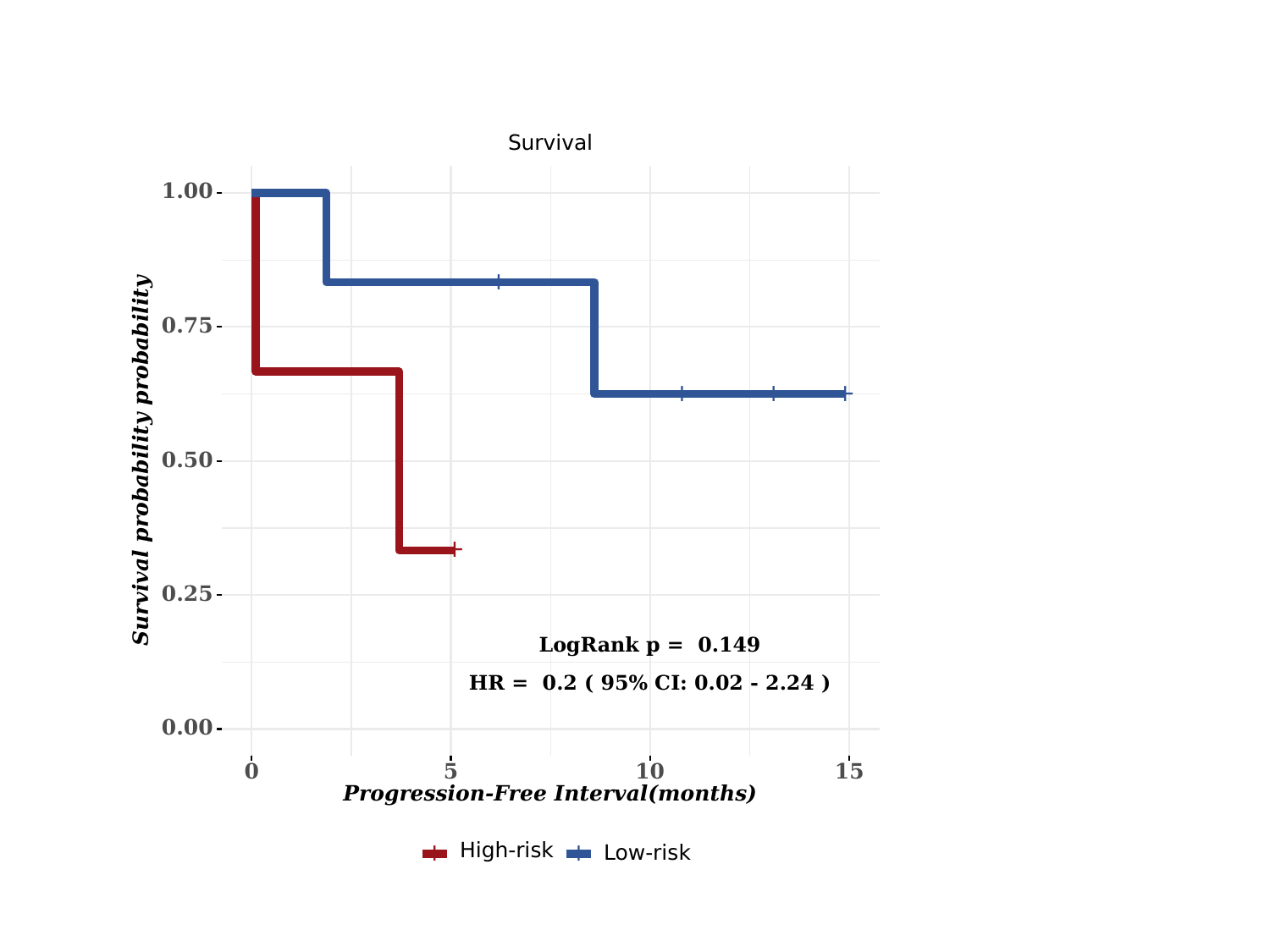

#

Survival

1.00

+
0.75

+
+
+

Survival probability probability
0.50

+
0.25

LogRank p =  0.149

HR =  0.2 ( 95% CI: 0.02 - 2.24 )
0.00

0
10
15
5
Progression-Free Interval(months)
High-risk
Low-risk
+
+